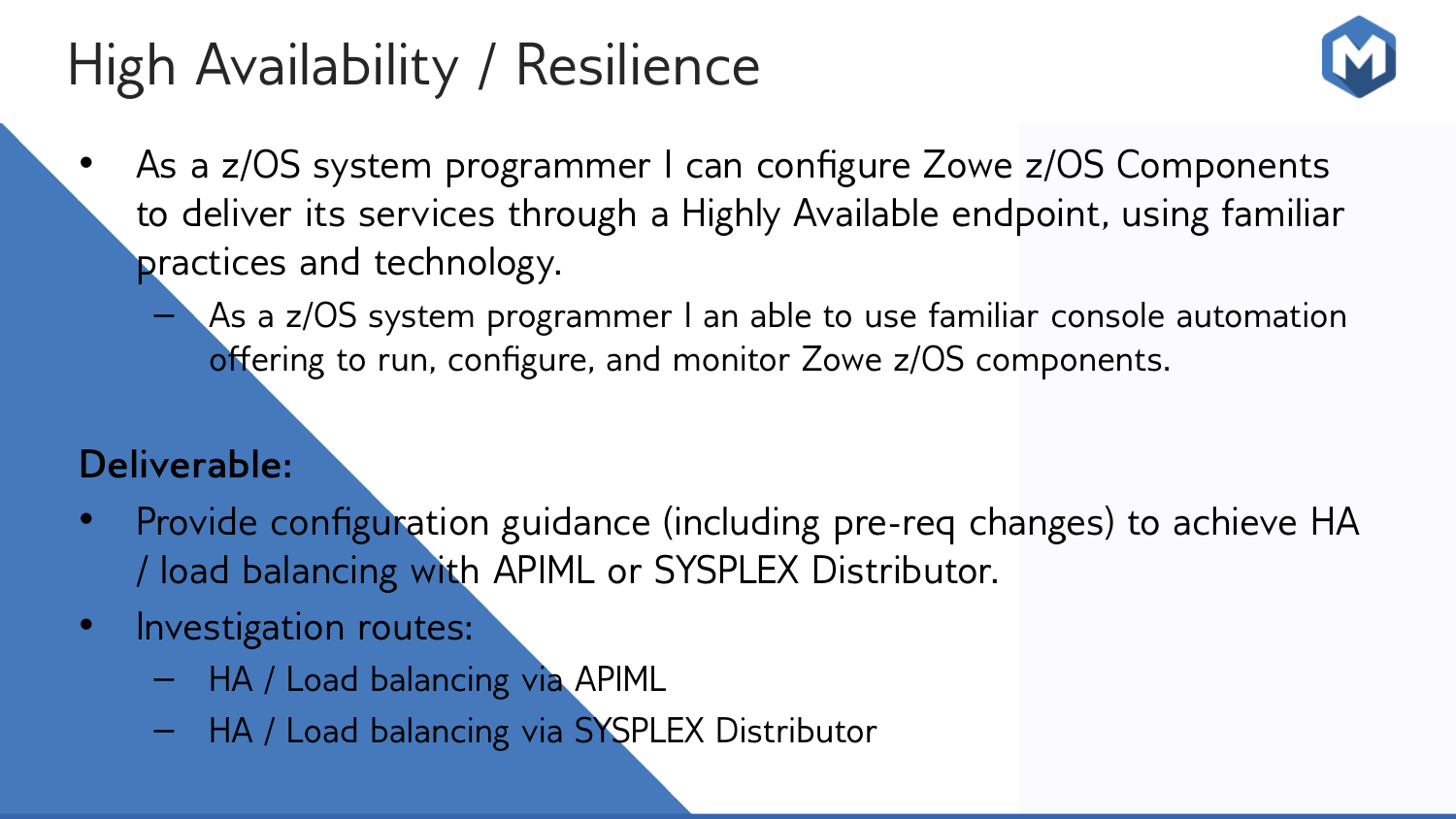

High Availability / Resilience
As a z/OS system programmer I can configure Zowe z/OS Components to deliver its services through a Highly Available endpoint, using familiar practices and technology.
As a z/OS system programmer I an able to use familiar console automation offering to run, configure, and monitor Zowe z/OS components.

Deliverable:
Provide configuration guidance (including pre-req changes) to achieve HA / load balancing with APIML or SYSPLEX Distributor.
Investigation routes:
HA / Load balancing via APIML
HA / Load balancing via SYSPLEX Distributor